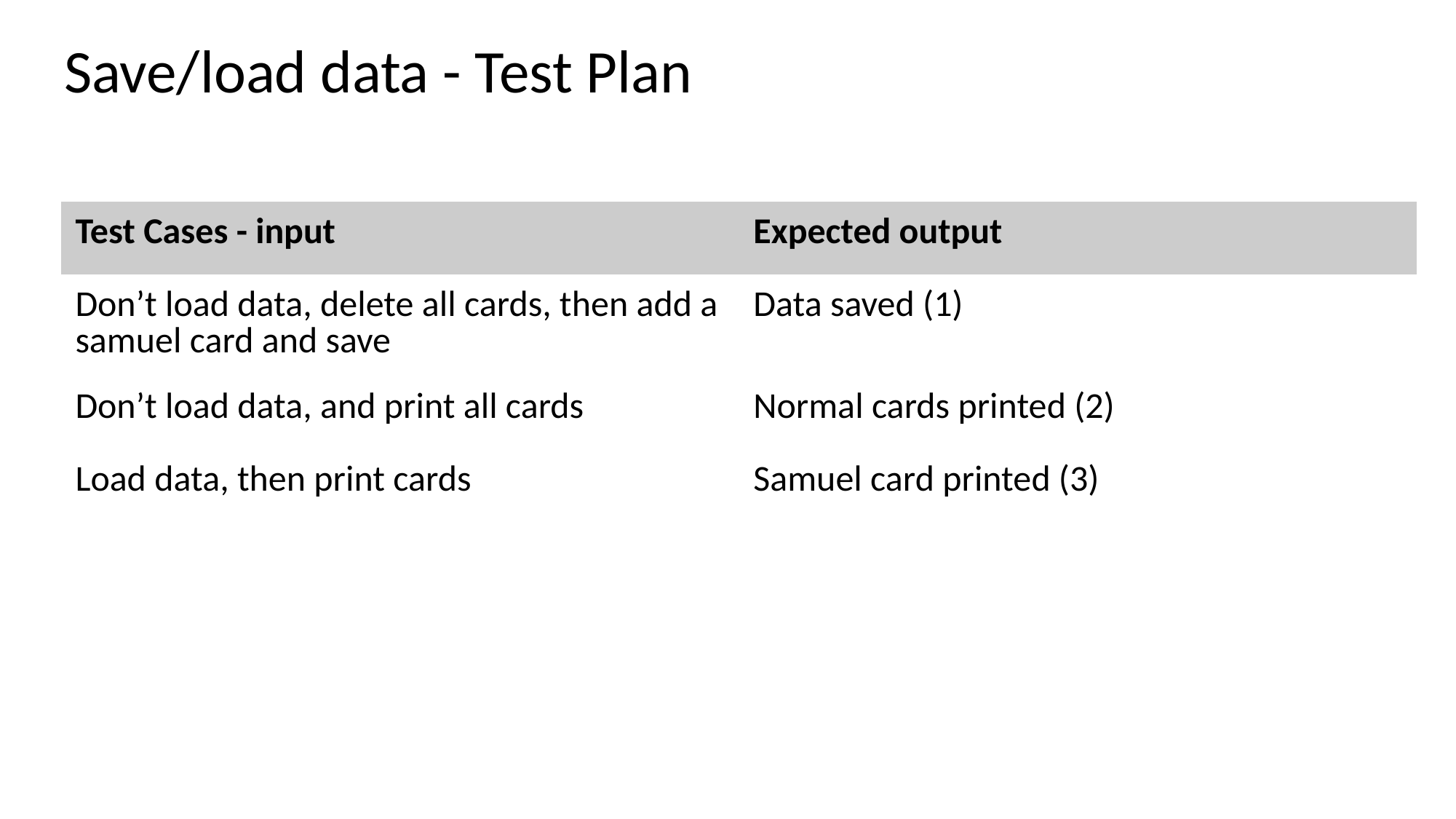

# Save/load data - Test Plan
| Test Cases - input | Expected output |
| --- | --- |
| Don’t load data, delete all cards, then add a samuel card and save | Data saved (1) |
| Don’t load data, and print all cards | Normal cards printed (2) |
| Load data, then print cards | Samuel card printed (3) |